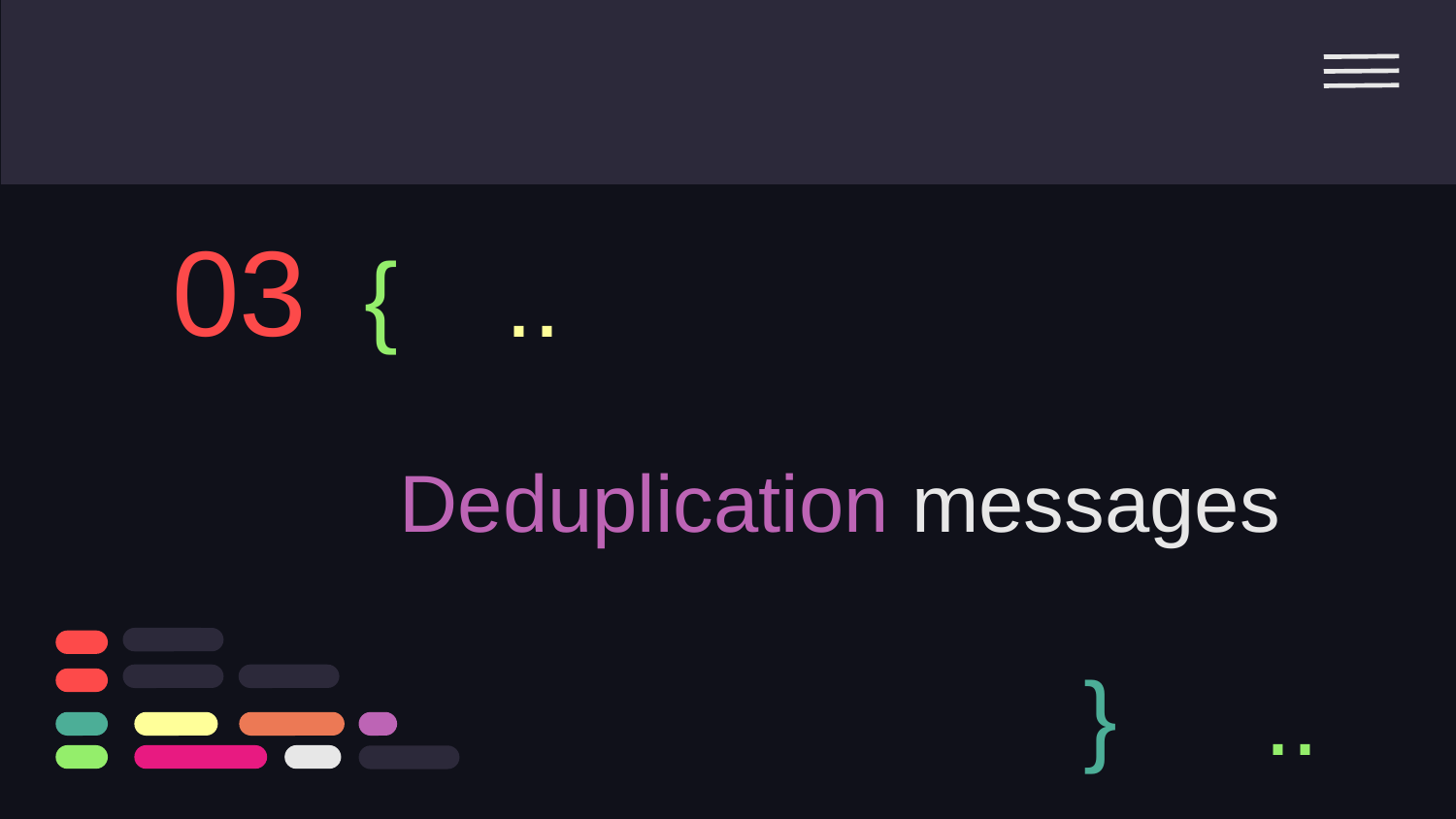

03
{
..
# Deduplication messages

}
..